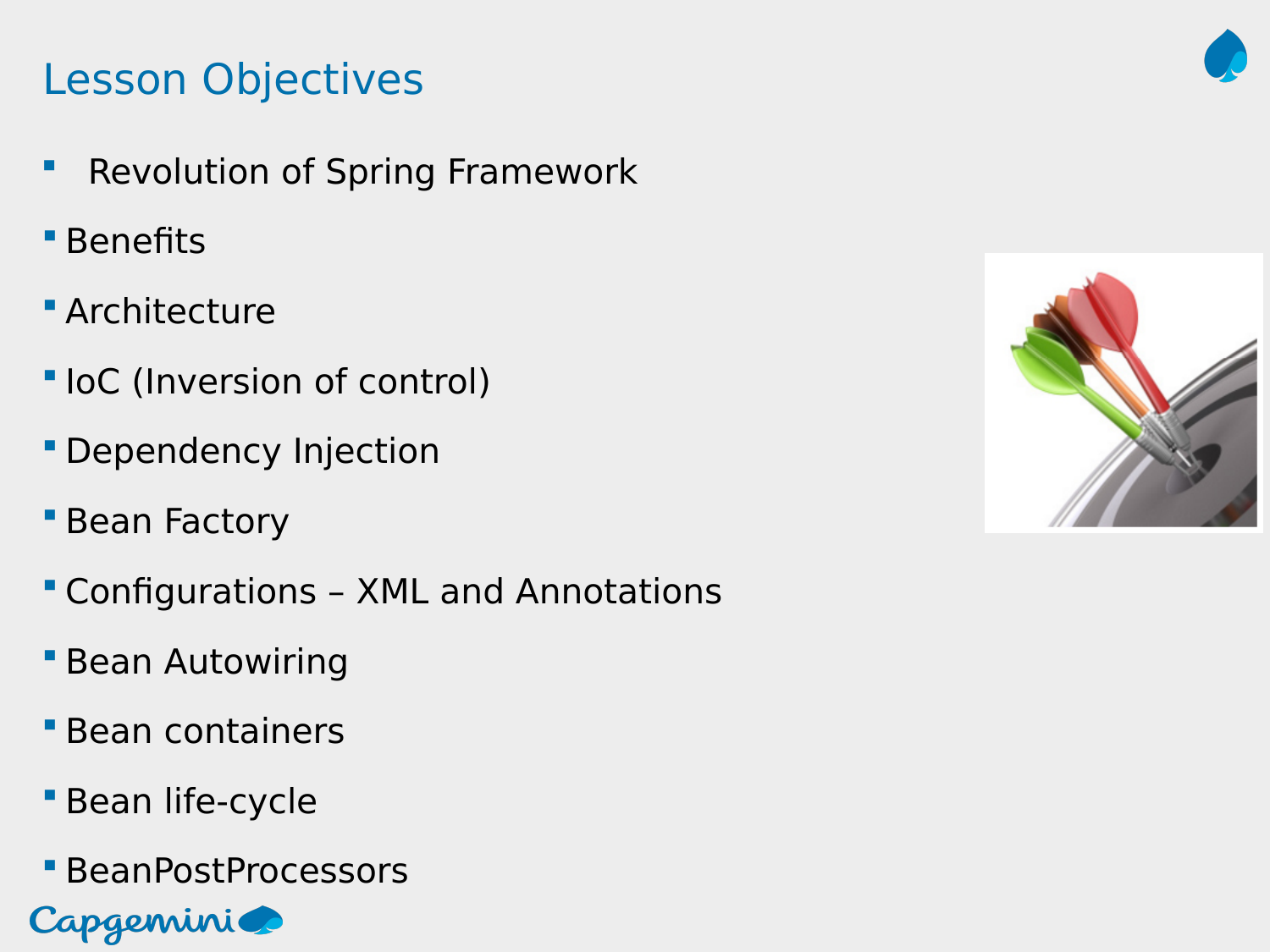

# Lesson Objectives
Revolution of Spring Framework
Benefits
Architecture
IoC (Inversion of control)
Dependency Injection
Bean Factory
Configurations – XML and Annotations
Bean Autowiring
Bean containers
Bean life-cycle
BeanPostProcessors